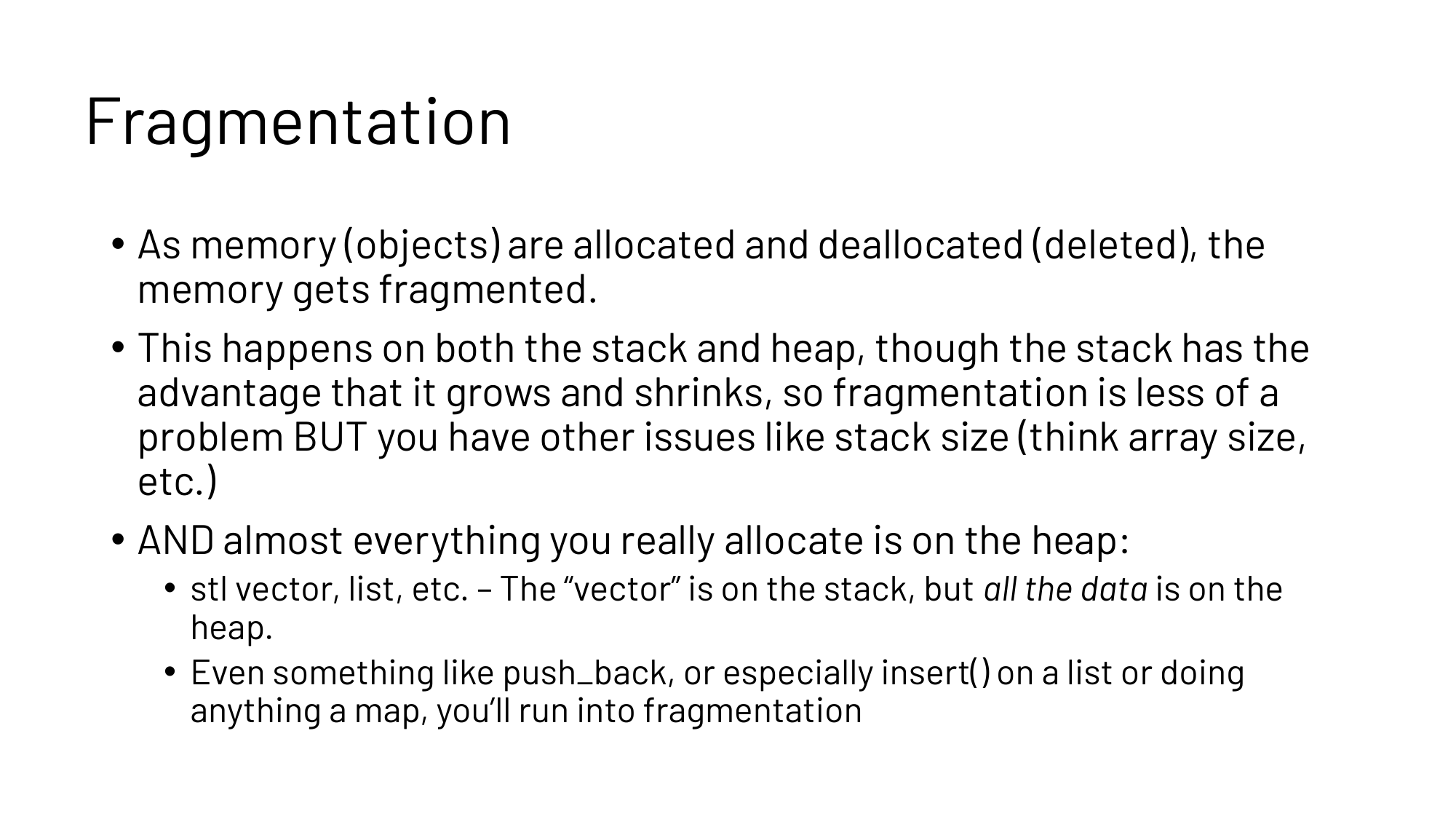

# Fragmentation
As memory (objects) are allocated and deallocated (deleted), the memory gets fragmented.
This happens on both the stack and heap, though the stack has the advantage that it grows and shrinks, so fragmentation is less of a problem BUT you have other issues like stack size (think array size, etc.)
AND almost everything you really allocate is on the heap:
stl vector, list, etc. – The “vector” is on the stack, but all the data is on the heap.
Even something like push_back, or especially insert() on a list or doing anything a map, you’ll run into fragmentation